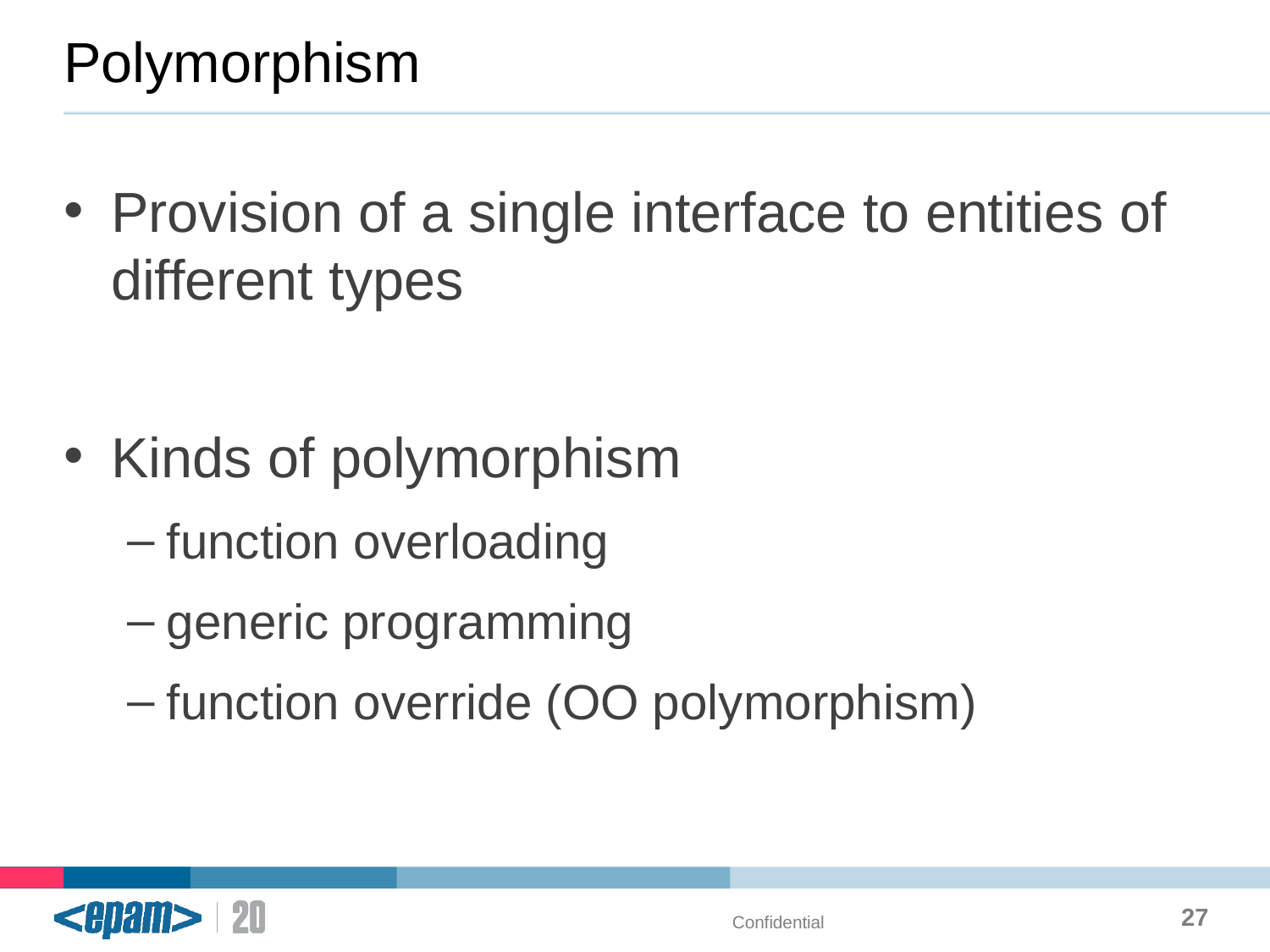

# Polymorphism
Provision of a single interface to entities of different types

Kinds of polymorphism
function overloading
generic programming
function override (OO polymorphism)

27
Confidential